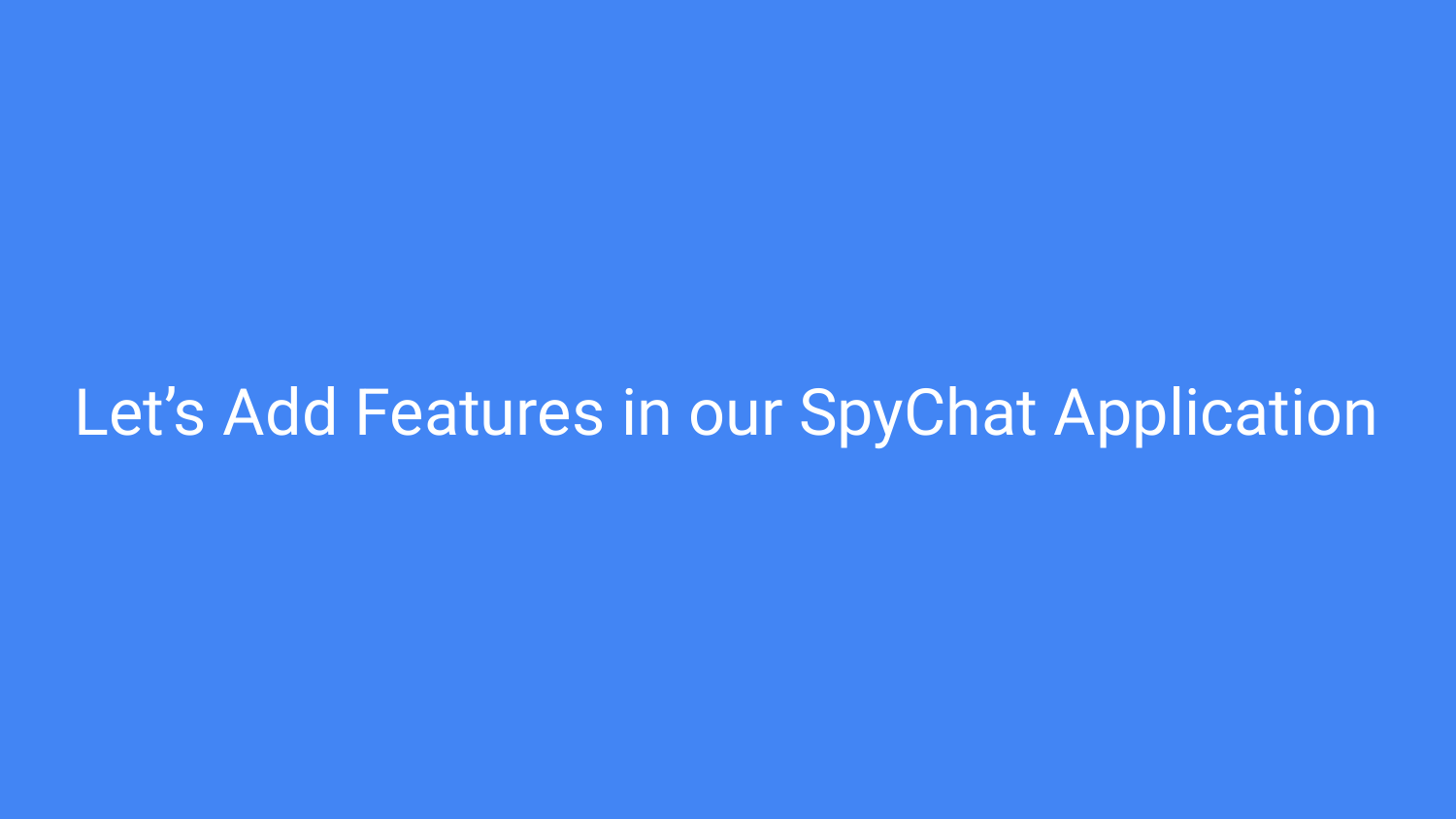

# Let’s Add Features in our SpyChat Application